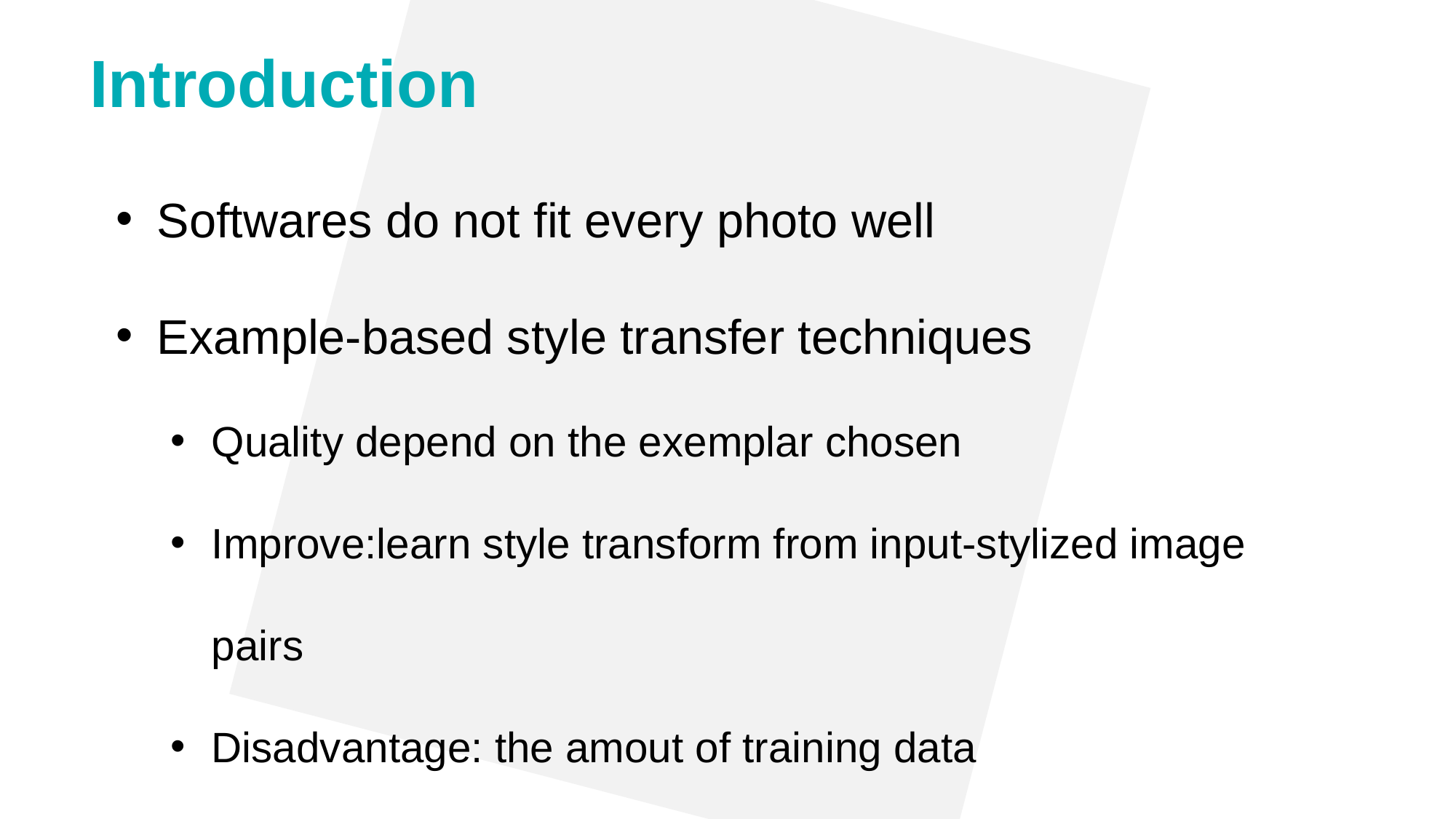

Introduction
Softwares do not fit every photo well
Example-based style transfer techniques
Quality depend on the exemplar chosen
Improve:learn style transform from input-stylized image pairs
Disadvantage: the amout of training data